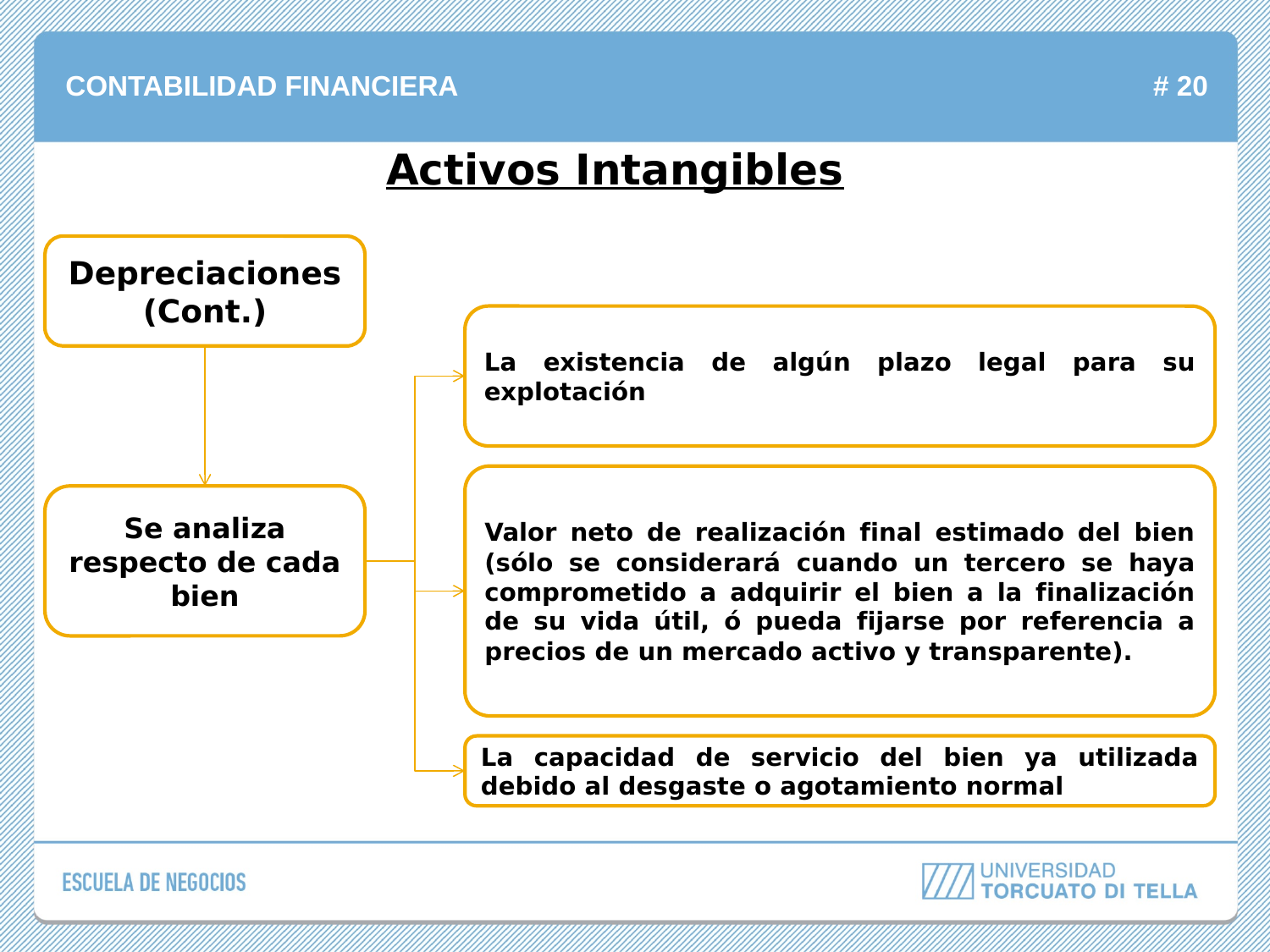

Activos Intangibles
Depreciaciones
(Cont.)
La existencia de algún plazo legal para su explotación
Valor neto de realización final estimado del bien (sólo se considerará cuando un tercero se haya comprometido a adquirir el bien a la finalización de su vida útil, ó pueda fijarse por referencia a precios de un mercado activo y transparente).
Se analiza respecto de cada bien
La capacidad de servicio del bien ya utilizada debido al desgaste o agotamiento normal